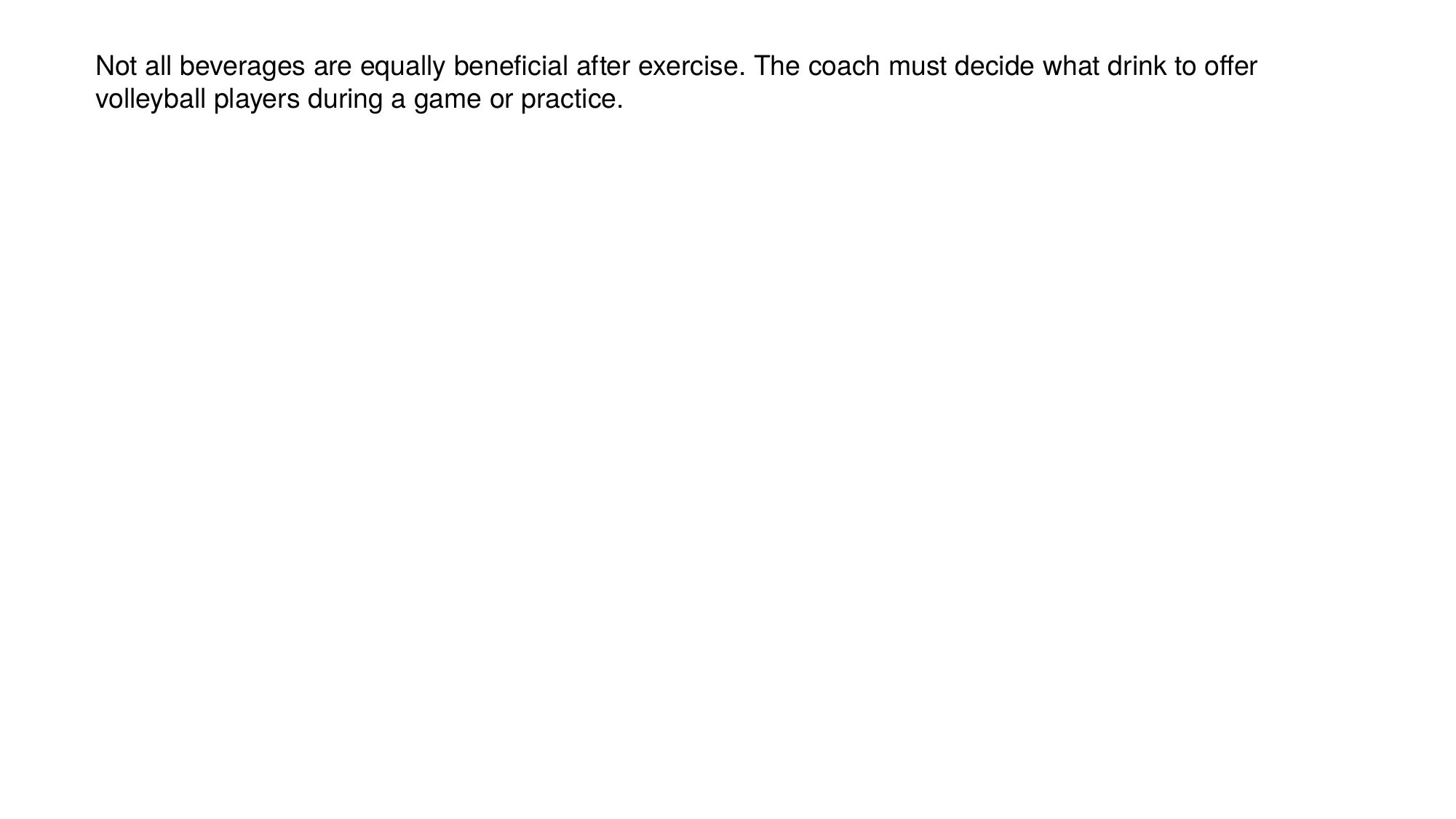

Not all beverages are equally beneficial after exercise. The coach must decide what drink to offer volleyball players during a game or practice.